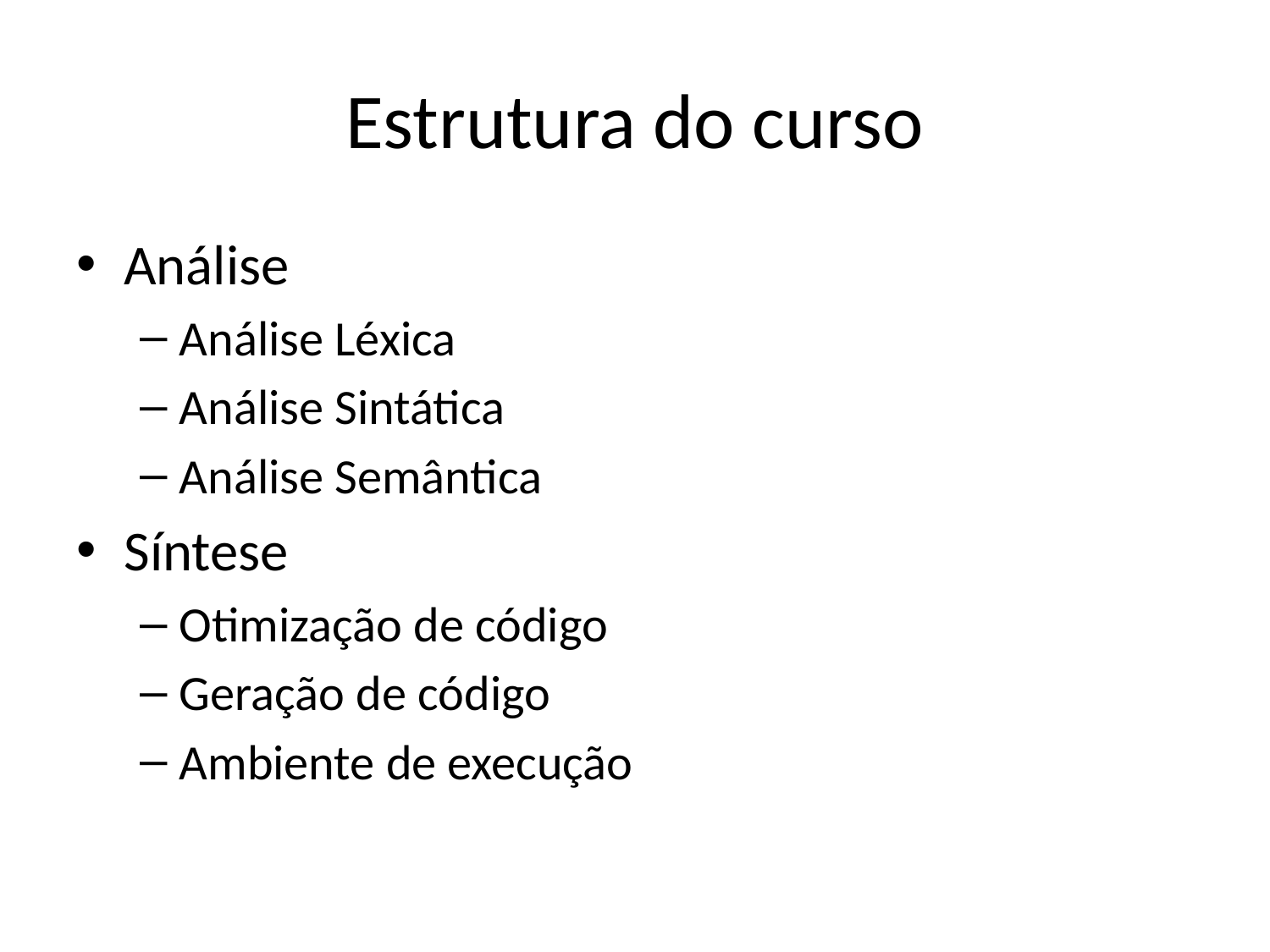

# Estrutura do curso
Análise
Análise Léxica
Análise Sintática
Análise Semântica
Síntese
Otimização de código
Geração de código
Ambiente de execução